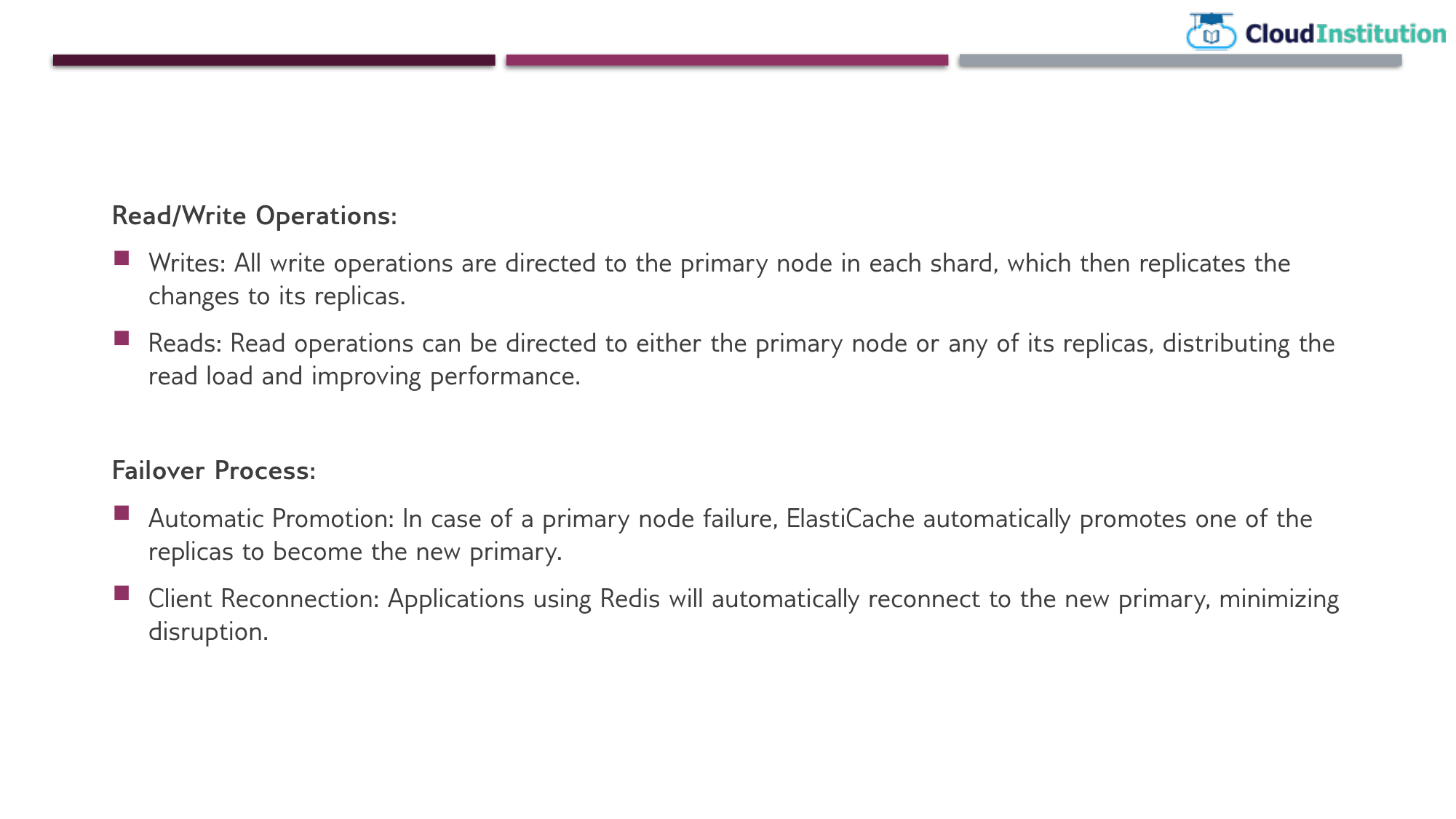

Read/Write Operations:
Writes: All write operations are directed to the primary node in each shard, which then replicates the changes to its replicas.
Reads: Read operations can be directed to either the primary node or any of its replicas, distributing the read load and improving performance.

Failover Process:
Automatic Promotion: In case of a primary node failure, ElastiCache automatically promotes one of the replicas to become the new primary.
Client Reconnection: Applications using Redis will automatically reconnect to the new primary, minimizing disruption.